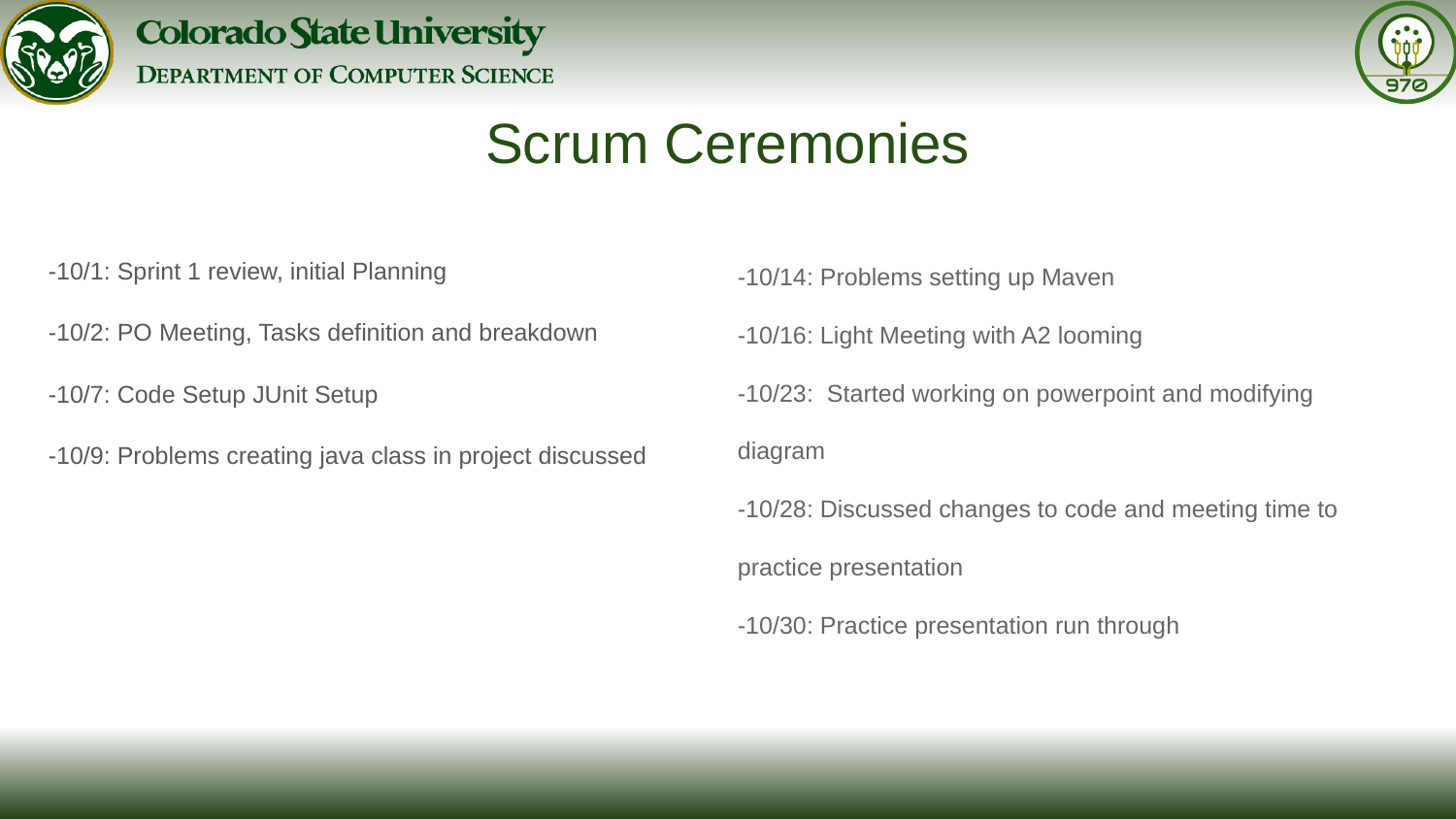

# Scrum Ceremonies
-10/14: Problems setting up Maven
-10/16: Light Meeting with A2 looming
-10/23:  Started working on powerpoint and modifying diagram
-10/28: Discussed changes to code and meeting time to practice presentation
-10/30: Practice presentation run through
-10/1: Sprint 1 review, initial Planning
-10/2: PO Meeting, Tasks definition and breakdown
-10/7: Code Setup JUnit Setup
-10/9: Problems creating java class in project discussed